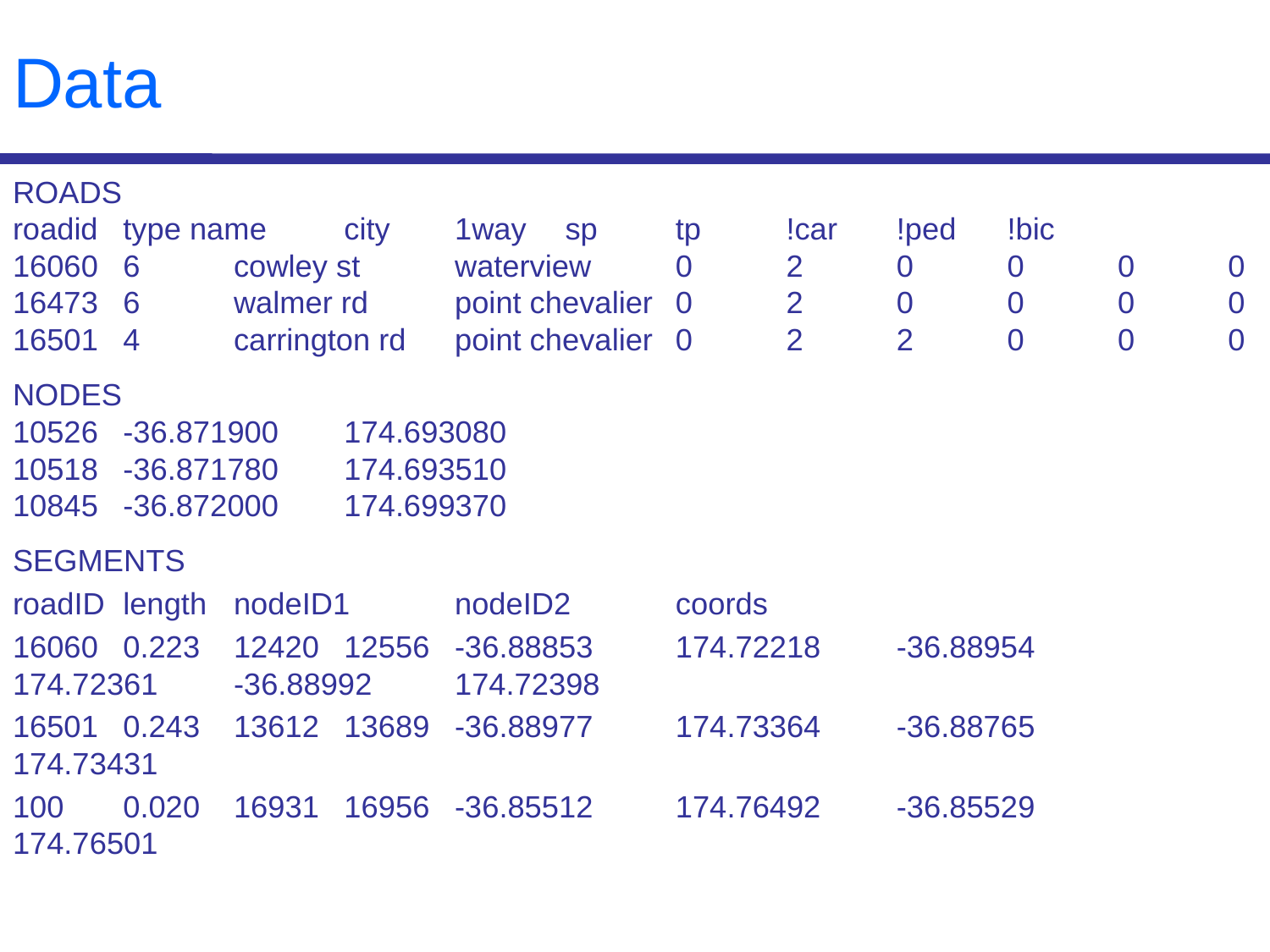

# Data
ROADS
roadid	type name    	city    	1way	sp	tp	!car	!ped	!bic
16060	6	cowley st	waterview	0	2	0	0	0	0
16473	6	walmer rd	point chevalier	0	2	0	0	0	0
16501	4	carrington rd	point chevalier	0	2	2	0	0	0
NODES
10526	-36.871900	174.693080
10518	-36.871780	174.693510
10845	-36.872000	174.699370
SEGMENTS
roadID	length	nodeID1	nodeID2	coords
16060	0.223	12420	12556	-36.88853	174.72218	-36.88954	 			174.72361	-36.88992	174.72398
16501	0.243	13612	13689	-36.88977	174.73364	-36.88765	 			174.73431
100	0.020	16931	16956	-36.85512	174.76492	-36.85529	 			174.76501